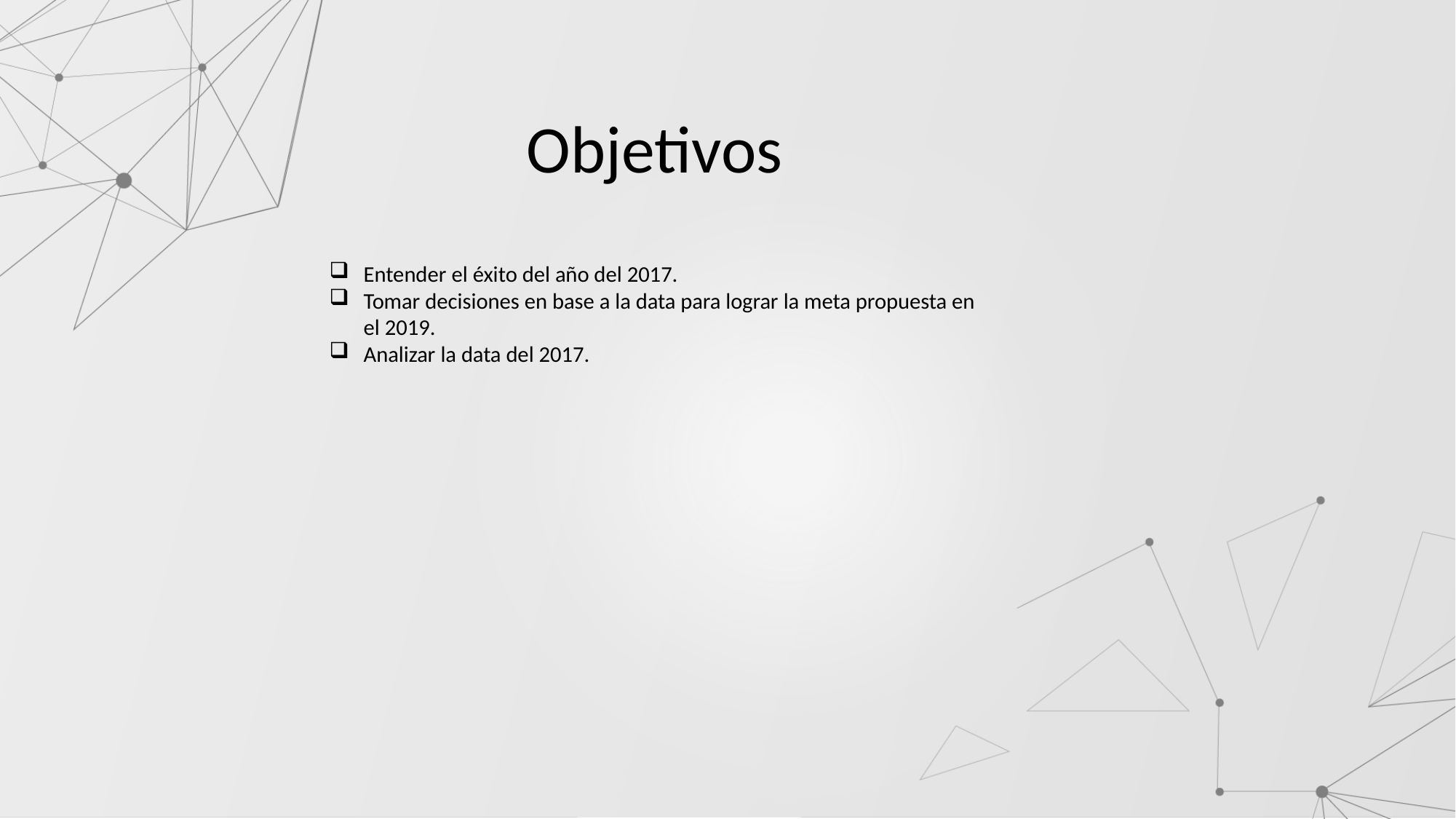

# Objetivos
Entender el éxito del año del 2017.
Tomar decisiones en base a la data para lograr la meta propuesta en el 2019.
Analizar la data del 2017.